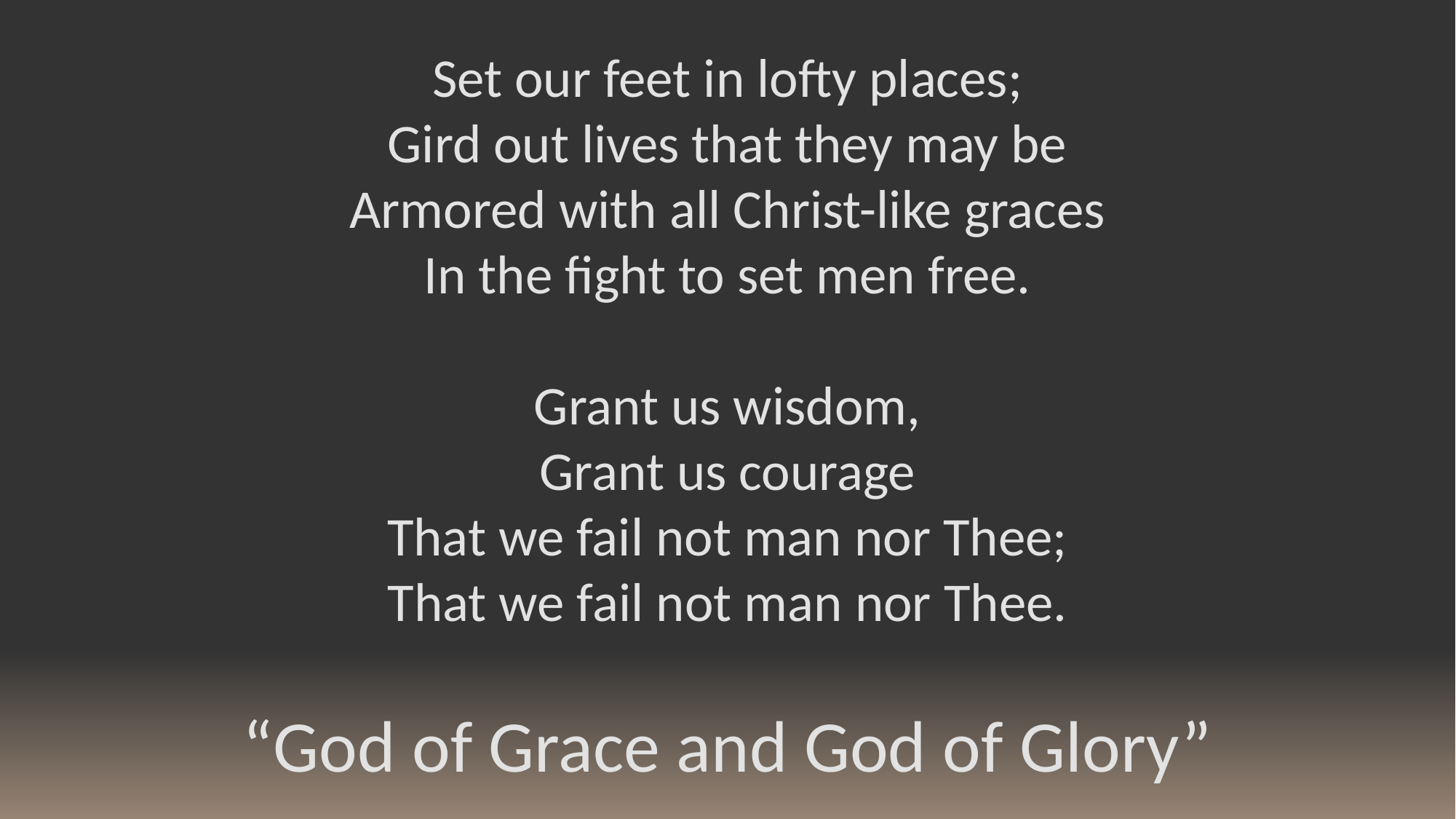

Set our feet in lofty places;
Gird out lives that they may be
Armored with all Christ-like graces
In the fight to set men free.

Grant us wisdom,
Grant us courage
That we fail not man nor Thee;
That we fail not man nor Thee.

“God of Grace and God of Glory”